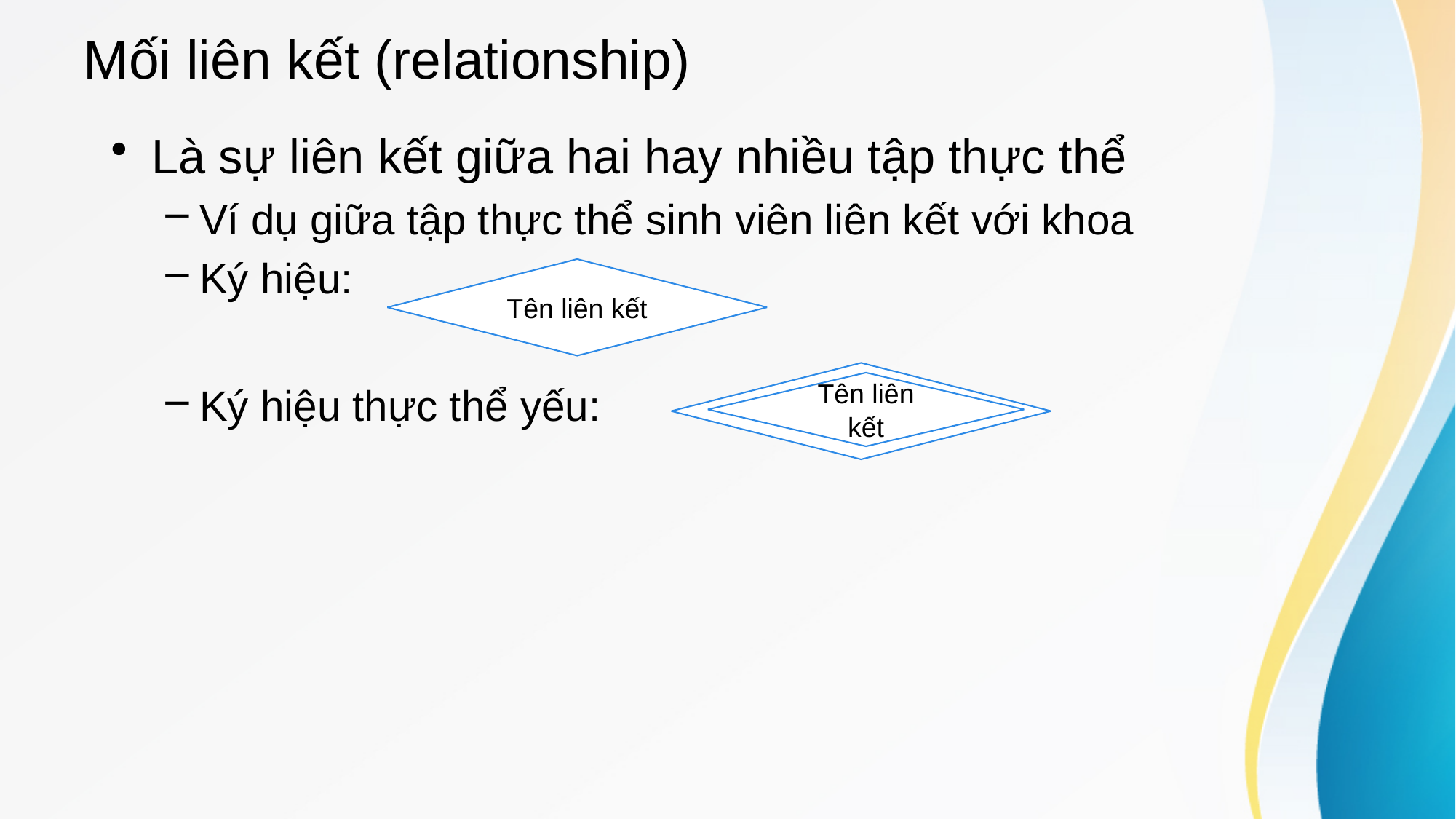

# Mối liên kết (relationship)
Là sự liên kết giữa hai hay nhiều tập thực thể
Ví dụ giữa tập thực thể sinh viên liên kết với khoa
Ký hiệu:

Ký hiệu thực thể yếu:

Tên liên kết
Tên liên kết
Tên liên kết